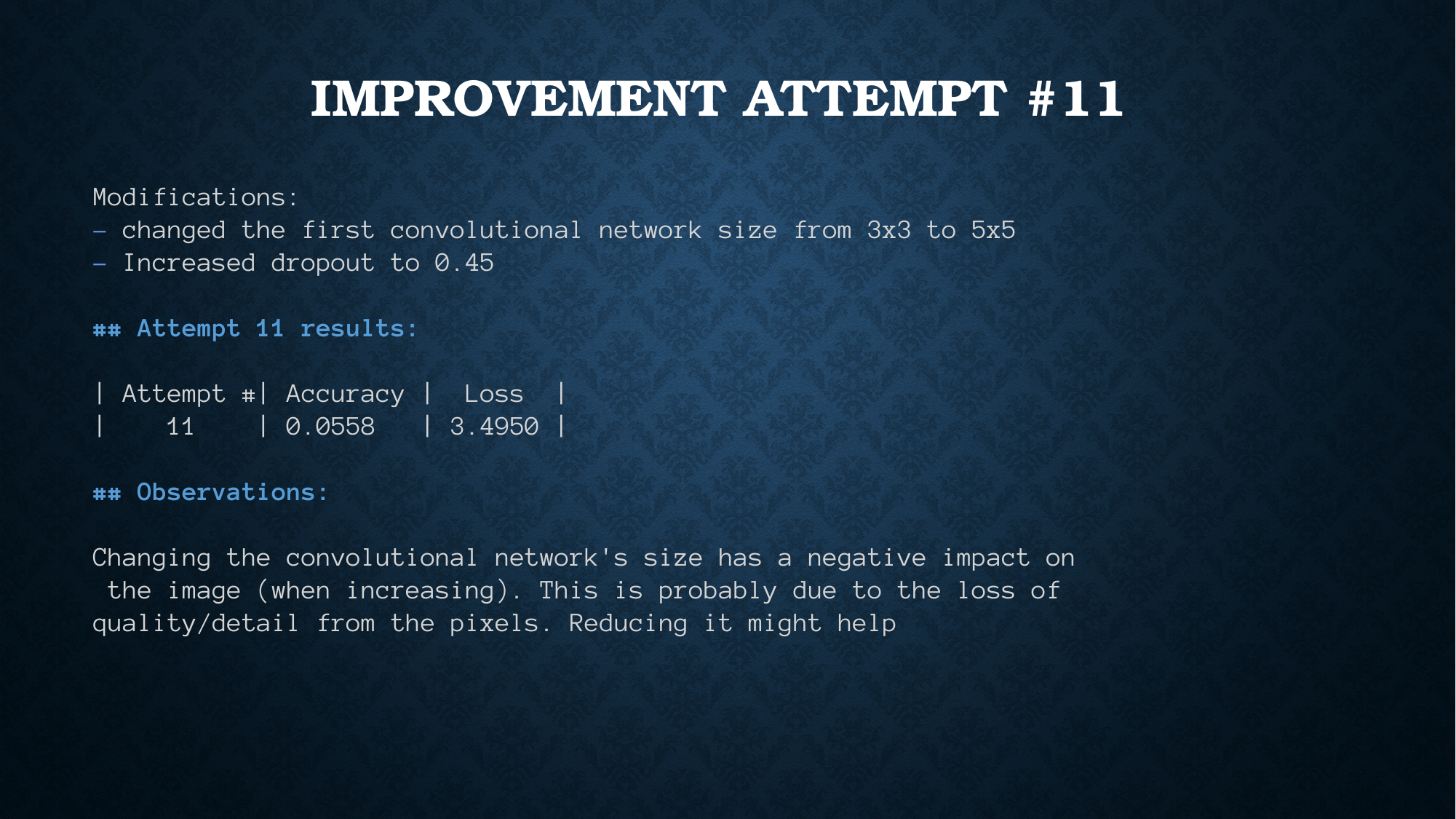

# Improvement Attempt #11
Modifications:
- changed the first convolutional network size from 3x3 to 5x5
- Increased dropout to 0.45
## Attempt 11 results:
| Attempt #| Accuracy |  Loss  |
|    11    | 0.0558   | 3.4950 |
## Observations:
Changing the convolutional network's size has a negative impact on the image (when increasing). This is probably due to the loss of quality/detail from the pixels. Reducing it might help